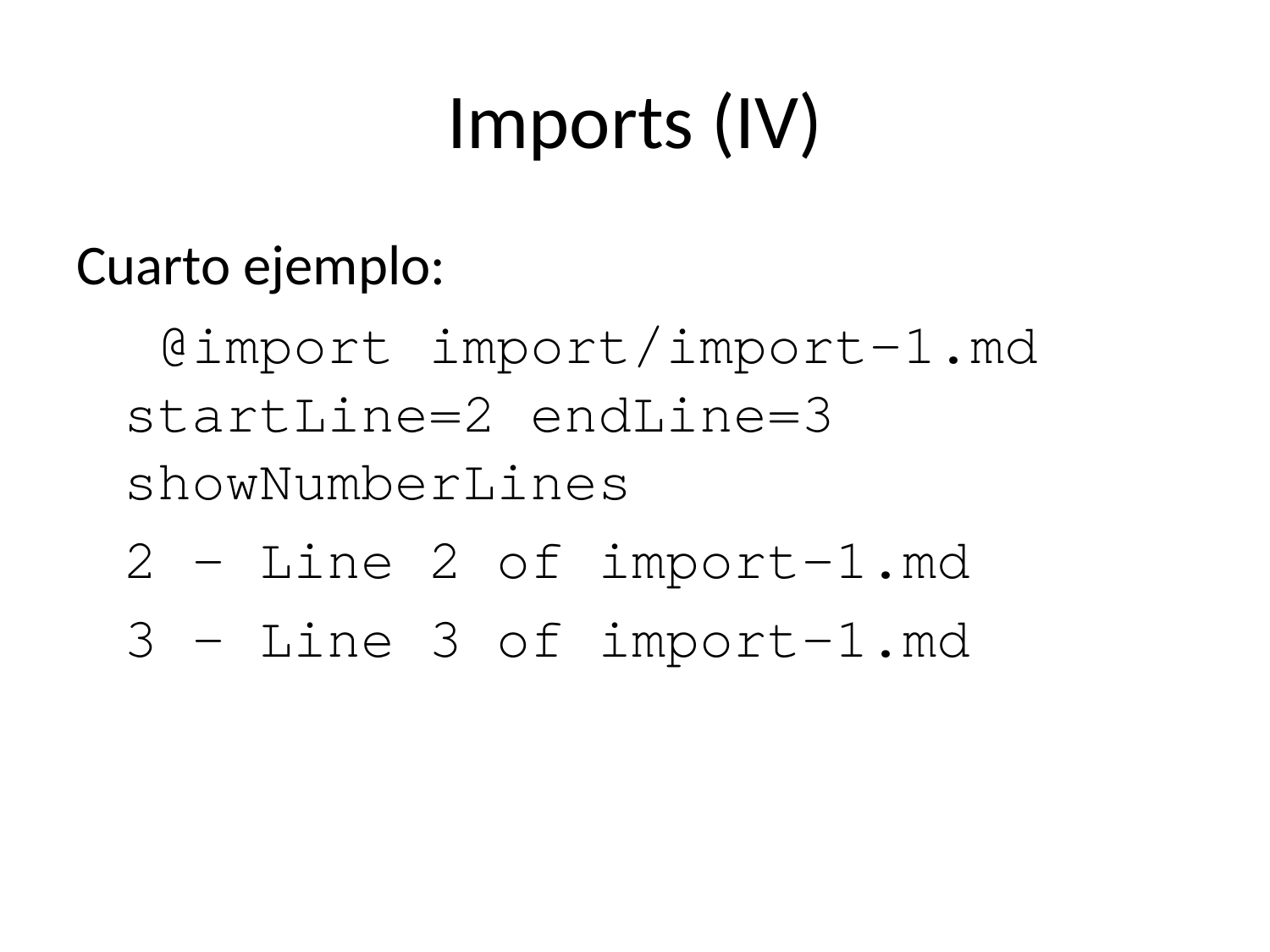

# Imports (IV)
Cuarto ejemplo:
 @import import/import-1.md startLine=2 endLine=3 showNumberLines
2 - Line 2 of import-1.md
3 - Line 3 of import-1.md